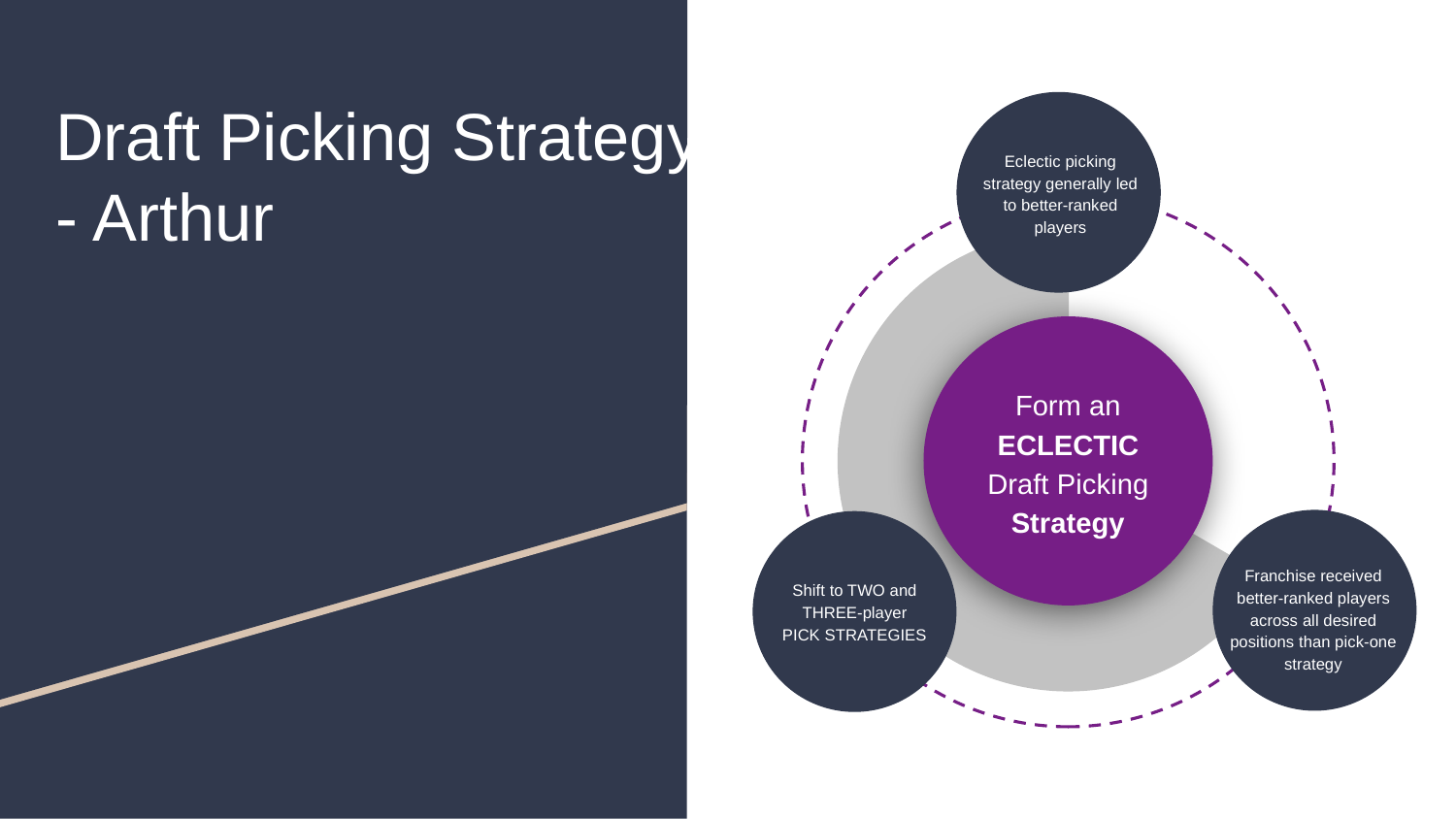

# Draft Picking Strategy - Arthur

Eclectic picking strategy generally led to better-ranked players

Form an ECLECTIC Draft Picking Strategy

Franchise received better-ranked players across all desired positions than pick-one strategy

Shift to TWO and THREE-player
PICK STRATEGIES